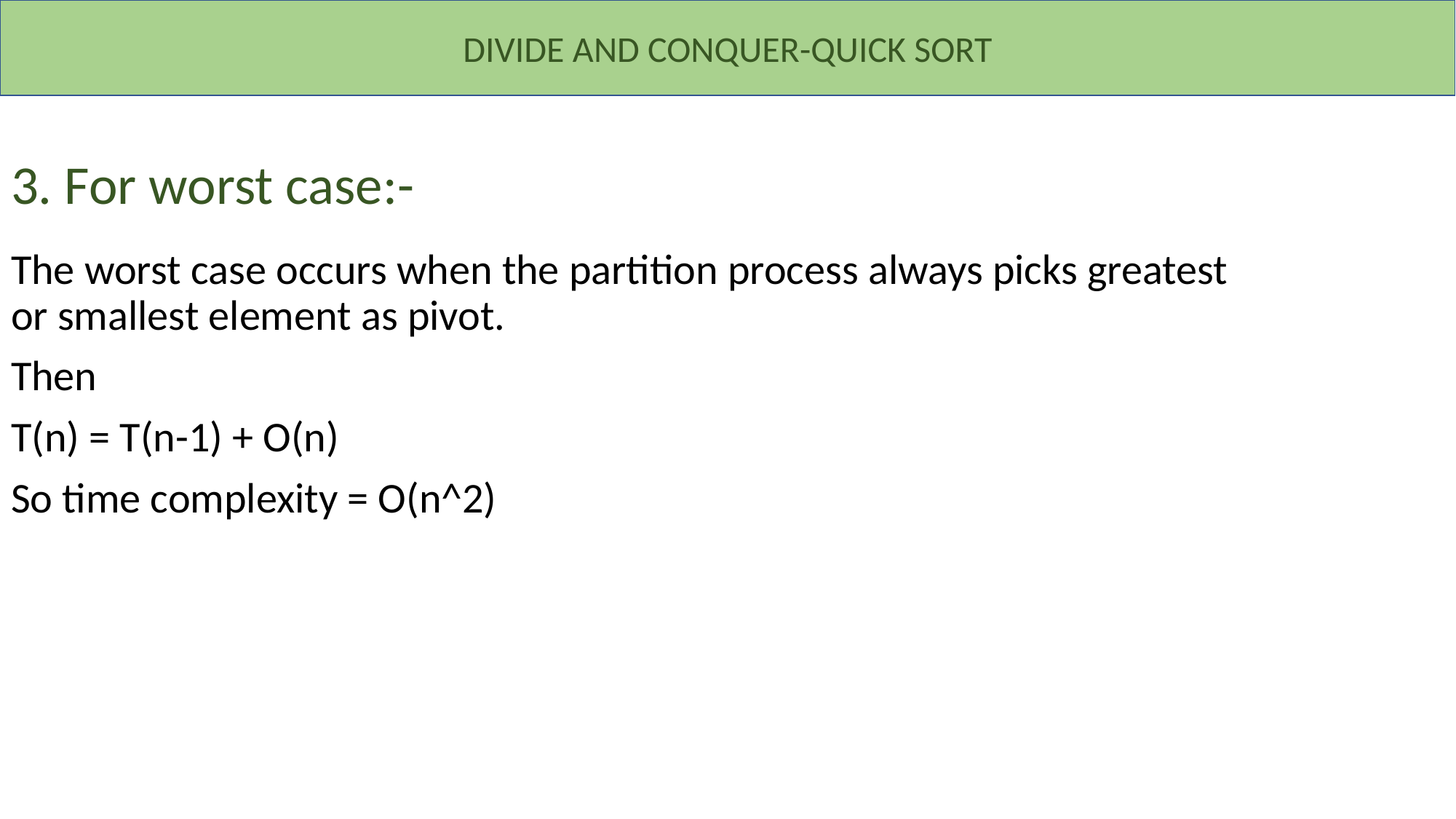

DIVIDE AND CONQUER-QUICK SORT
# 3. For worst case:-
The worst case occurs when the partition process always picks greatest or smallest element as pivot.
Then
T(n) = T(n-1) + O(n)
So time complexity = O(n^2)